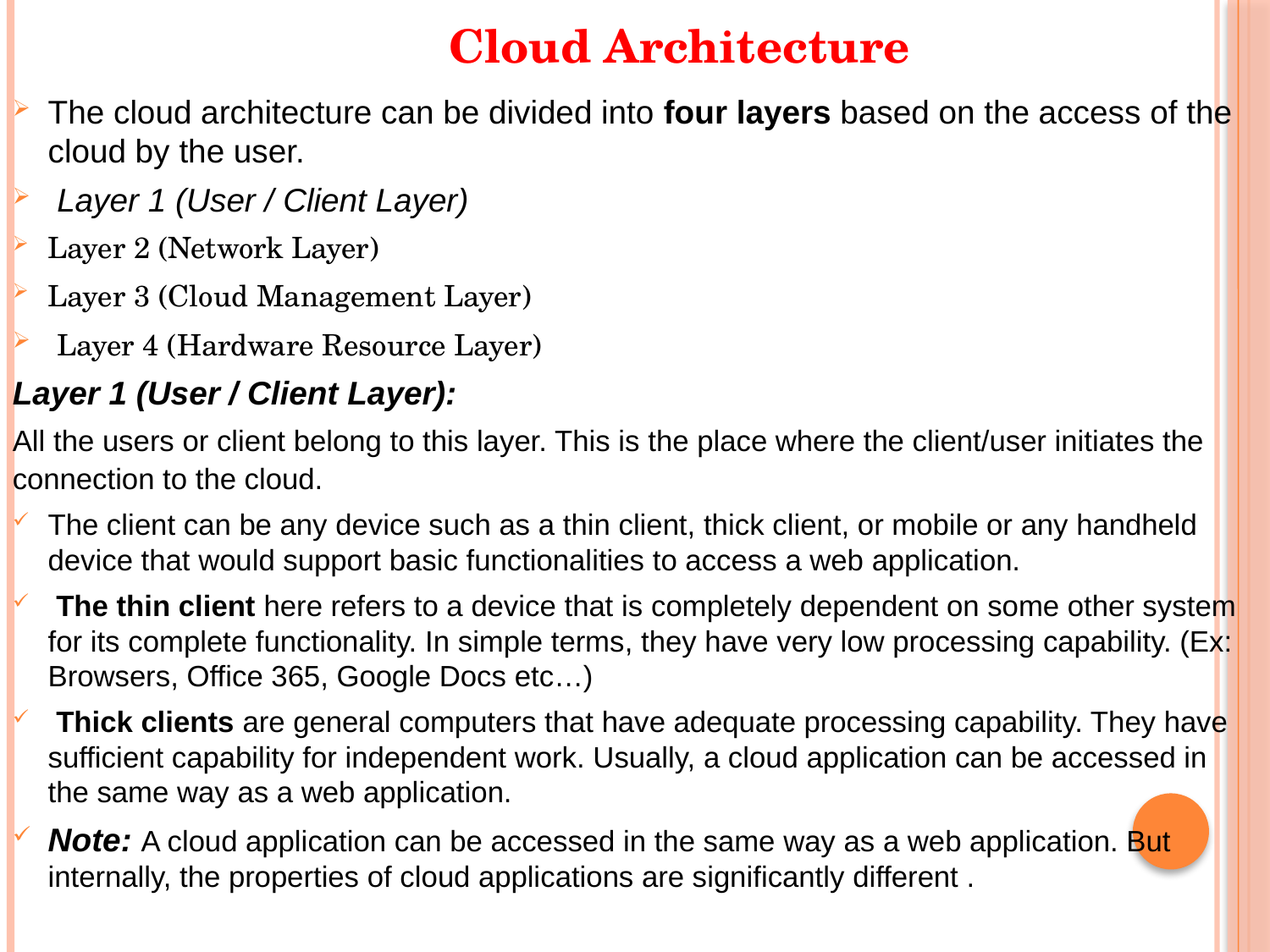

# Cloud Architecture
The cloud architecture can be divided into four layers based on the access of the cloud by the user.
 Layer 1 (User / Client Layer)
Layer 2 (Network Layer)
Layer 3 (Cloud Management Layer)
 Layer 4 (Hardware Resource Layer)
Layer 1 (User / Client Layer):
All the users or client belong to this layer. This is the place where the client/user initiates the connection to the cloud.
The client can be any device such as a thin client, thick client, or mobile or any handheld device that would support basic functionalities to access a web application.
 The thin client here refers to a device that is completely dependent on some other system for its complete functionality. In simple terms, they have very low processing capability. (Ex: Browsers, Office 365, Google Docs etc…)
 Thick clients are general computers that have adequate processing capability. They have sufficient capability for independent work. Usually, a cloud application can be accessed in the same way as a web application.
Note: A cloud application can be accessed in the same way as a web application. But internally, the properties of cloud applications are significantly different .